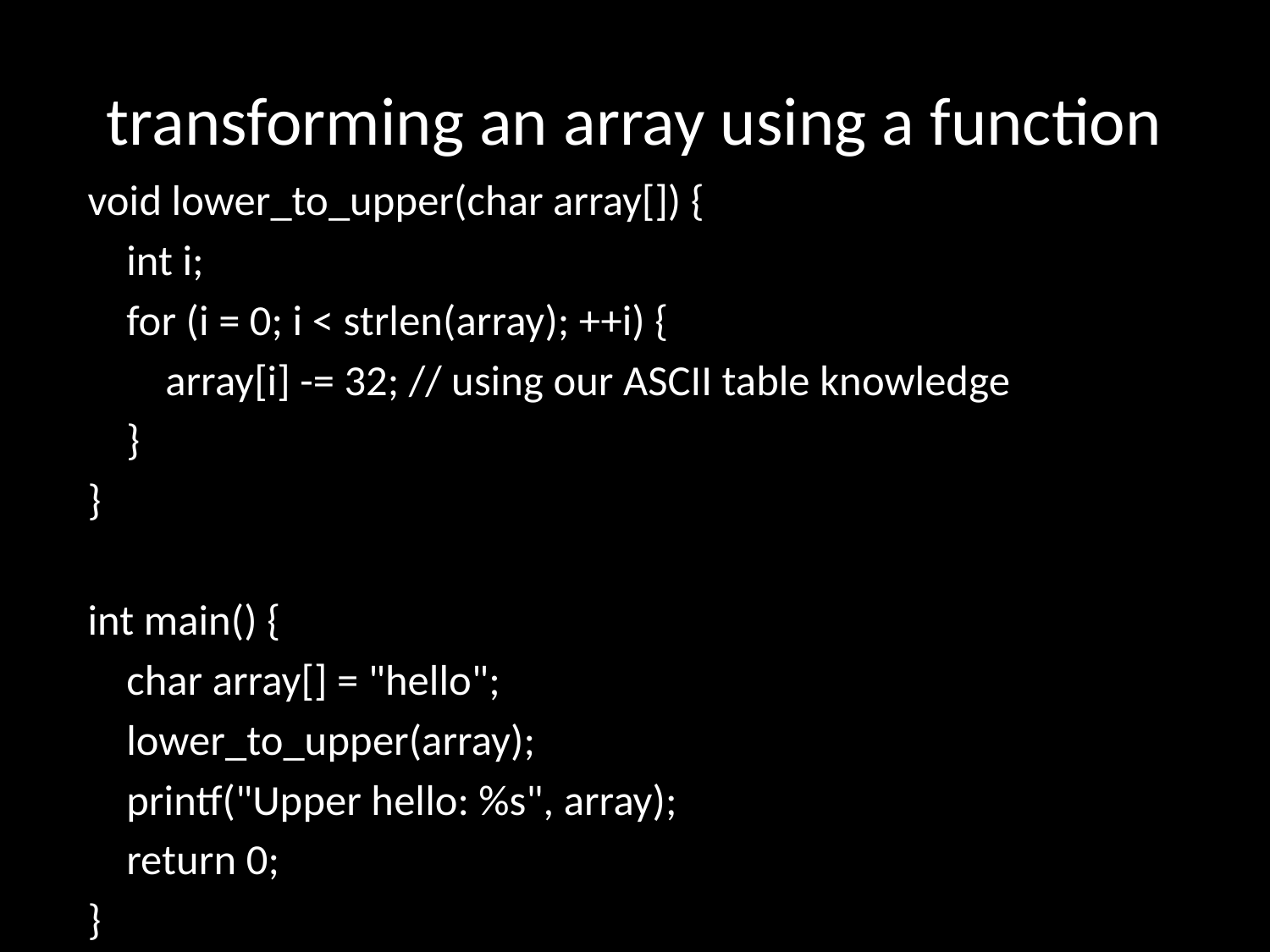

# transforming an array using a function
void lower_to_upper(char array[]) {
    int i;
    for (i = 0; i < strlen(array); ++i) {
        array[i] -= 32; // using our ASCII table knowledge
    }
}

int main() {
    char array[] = "hello";
    lower_to_upper(array);
    printf("Upper hello: %s", array);
    return 0;
}